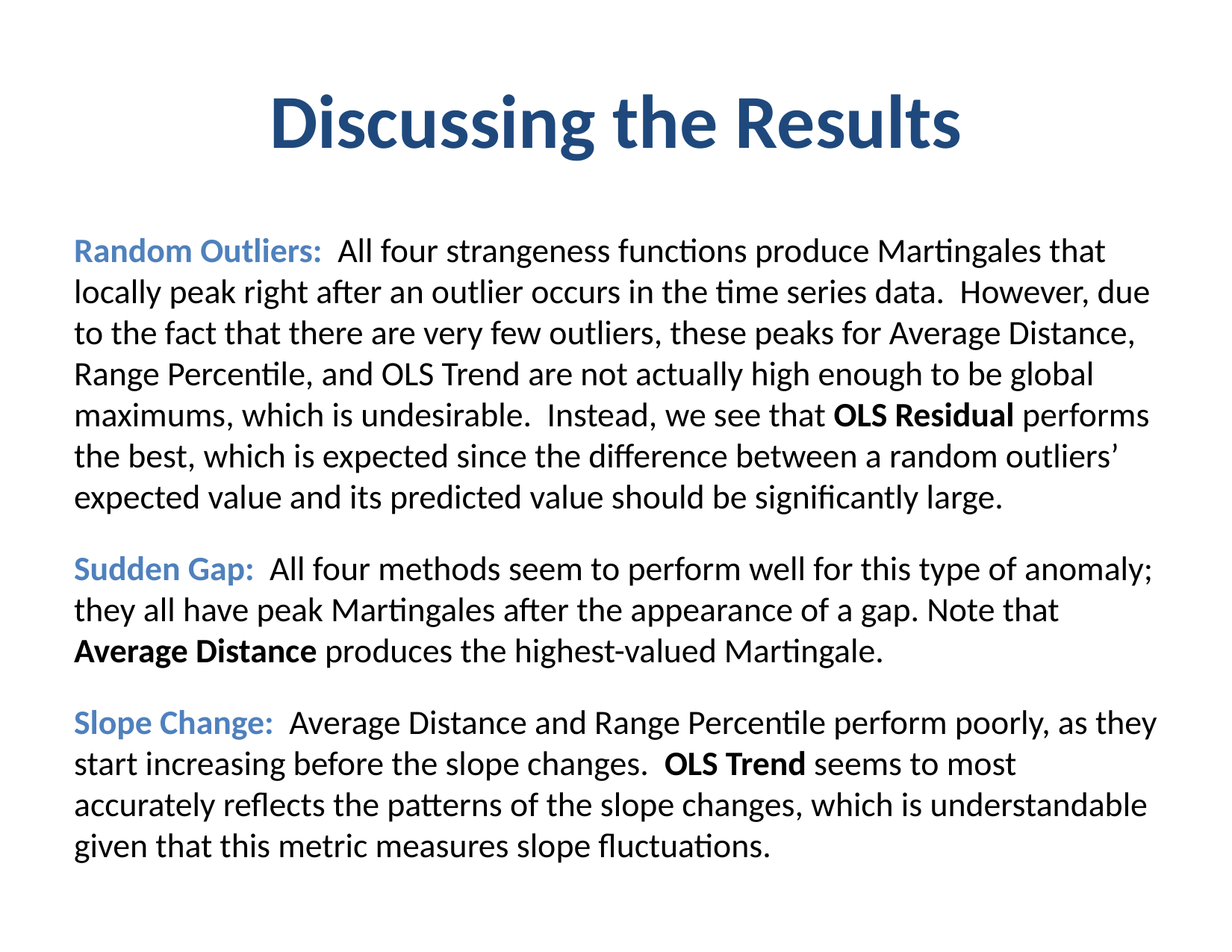

# Discussing the Results
Random Outliers:  All four strangeness functions produce Martingales that locally peak right after an outlier occurs in the time series data.  However, due to the fact that there are very few outliers, these peaks for Average Distance, Range Percentile, and OLS Trend are not actually high enough to be global maximums, which is undesirable.  Instead, we see that OLS Residual performs the best, which is expected since the difference between a random outliers’ expected value and its predicted value should be significantly large.

Sudden Gap:  All four methods seem to perform well for this type of anomaly; they all have peak Martingales after the appearance of a gap. Note that Average Distance produces the highest-valued Martingale.

Slope Change:  Average Distance and Range Percentile perform poorly, as they start increasing before the slope changes.  OLS Trend seems to most accurately reflects the patterns of the slope changes, which is understandable given that this metric measures slope fluctuations.